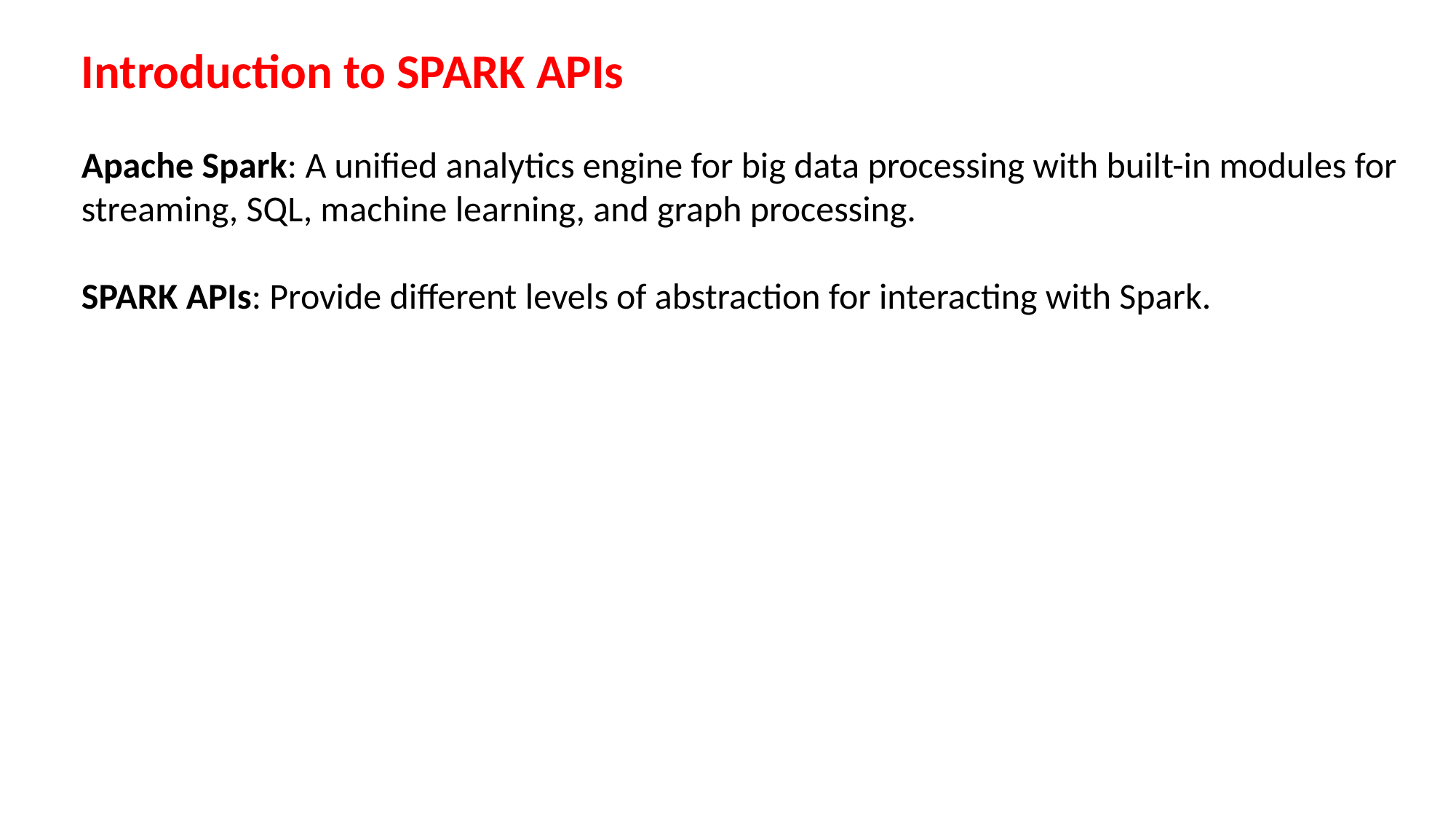

Introduction to SPARK APIs

Apache Spark: A unified analytics engine for big data processing with built-in modules for streaming, SQL, machine learning, and graph processing.

SPARK APIs: Provide different levels of abstraction for interacting with Spark.